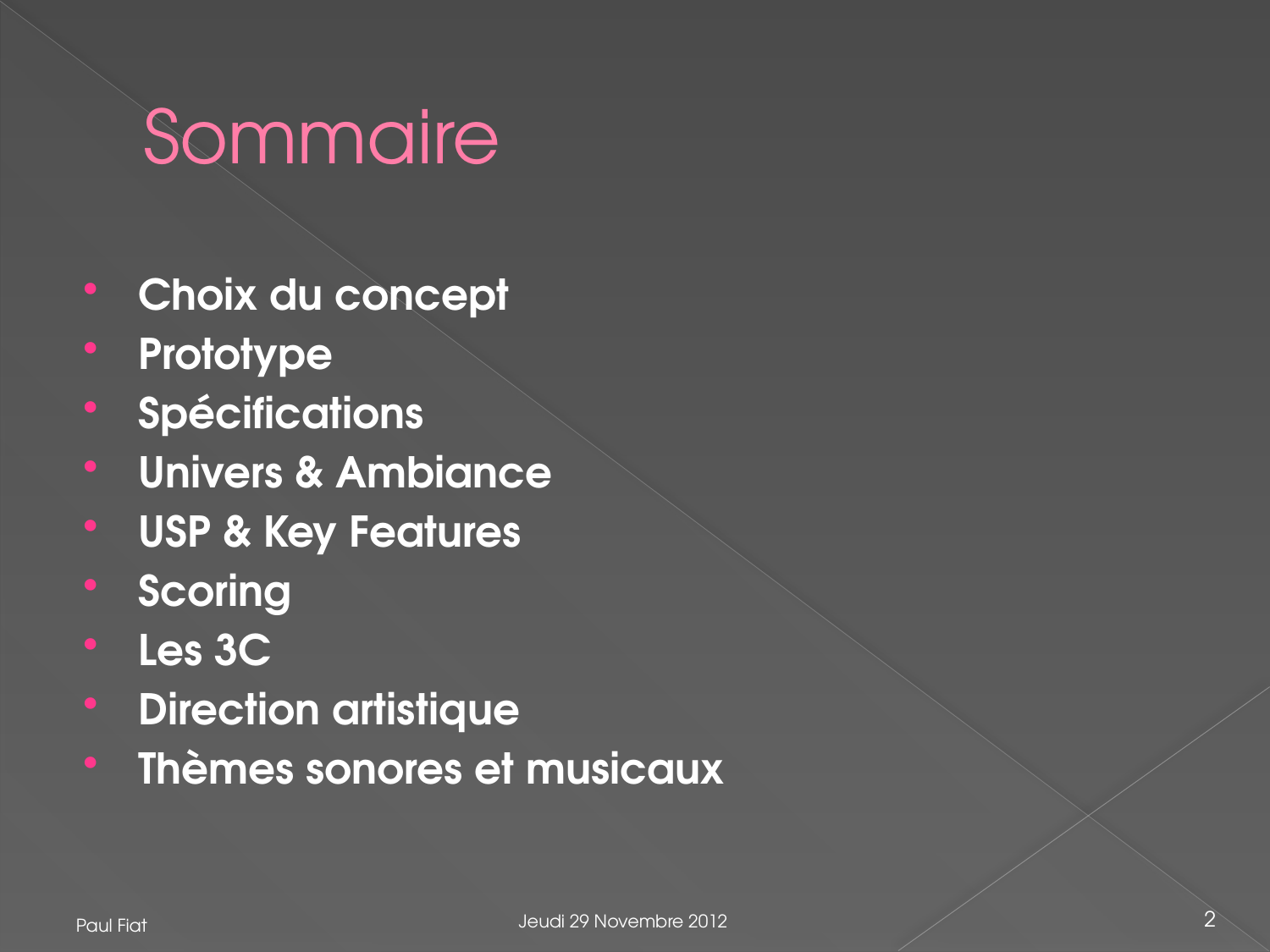

# Sommaire
Choix du concept
Prototype
Spécifications
Univers & Ambiance
USP & Key Features
Scoring
Les 3C
Direction artistique
Thèmes sonores et musicaux
Jeudi 29 Novembre 2012
2
Paul Fiat